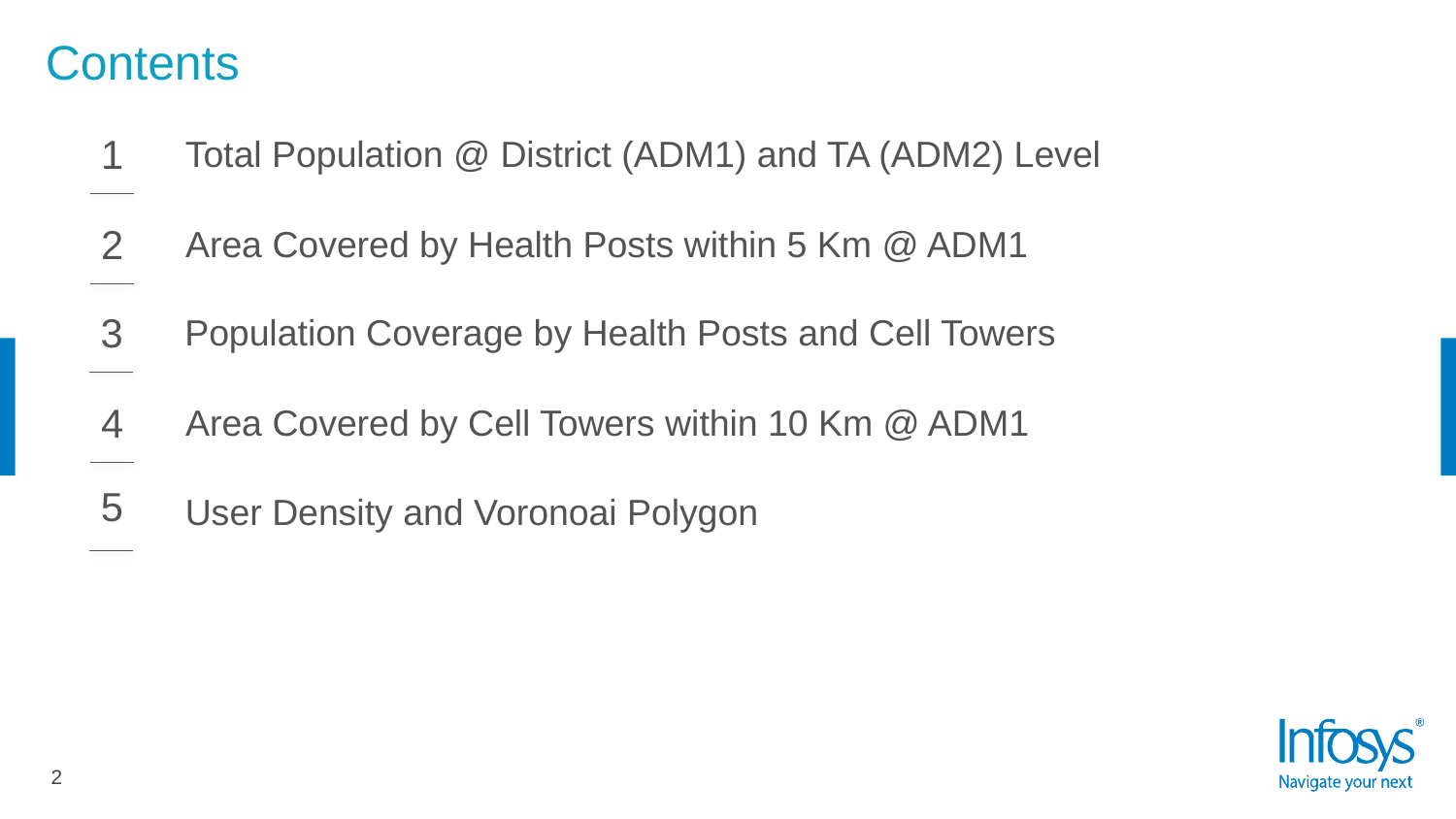

# Contents
1
Total Population @ District (ADM1) and TA (ADM2) Level

2
Area Covered by Health Posts within 5 Km @ ADM1
3
Population Coverage by Health Posts and Cell Towers
4
Area Covered by Cell Towers within 10 Km @ ADM1
5
User Density and Voronoai Polygon
2